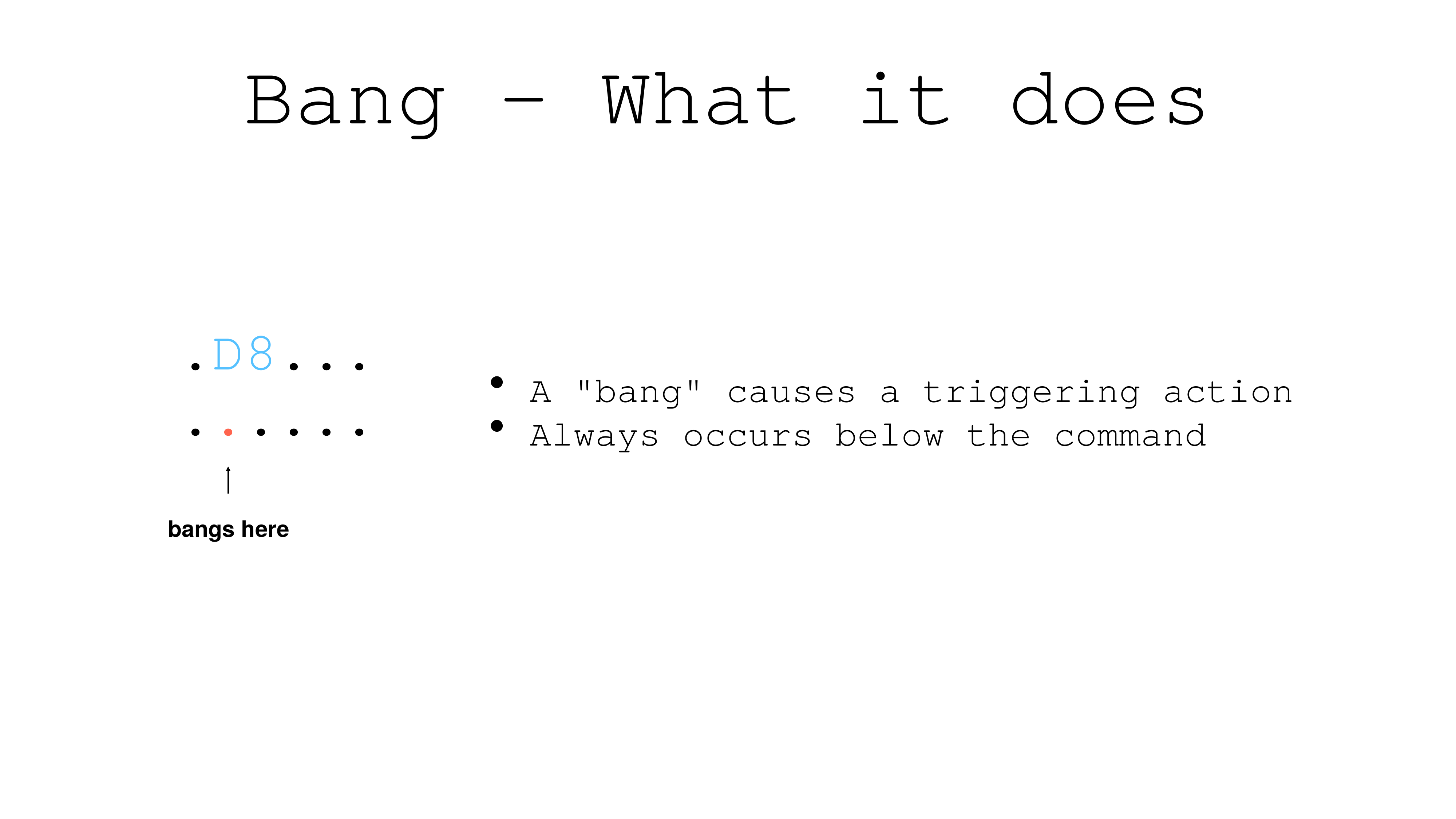

# Bang - What it does
.D8...
......
A "bang" causes a triggering action
Always occurs below the command

bangs here